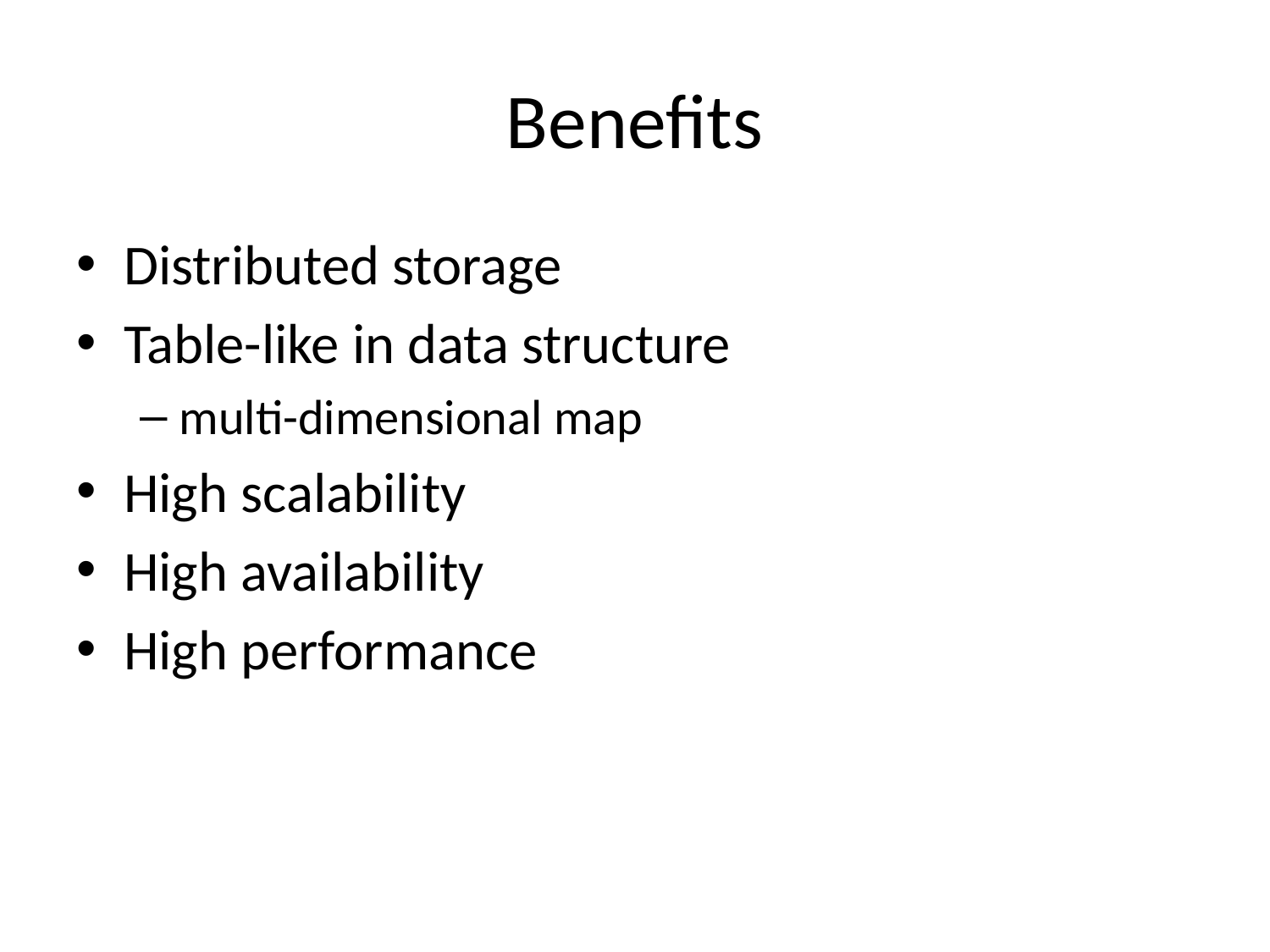

# Benefits
Distributed storage
Table-like in data structure
multi-dimensional map
High scalability
High availability
High performance